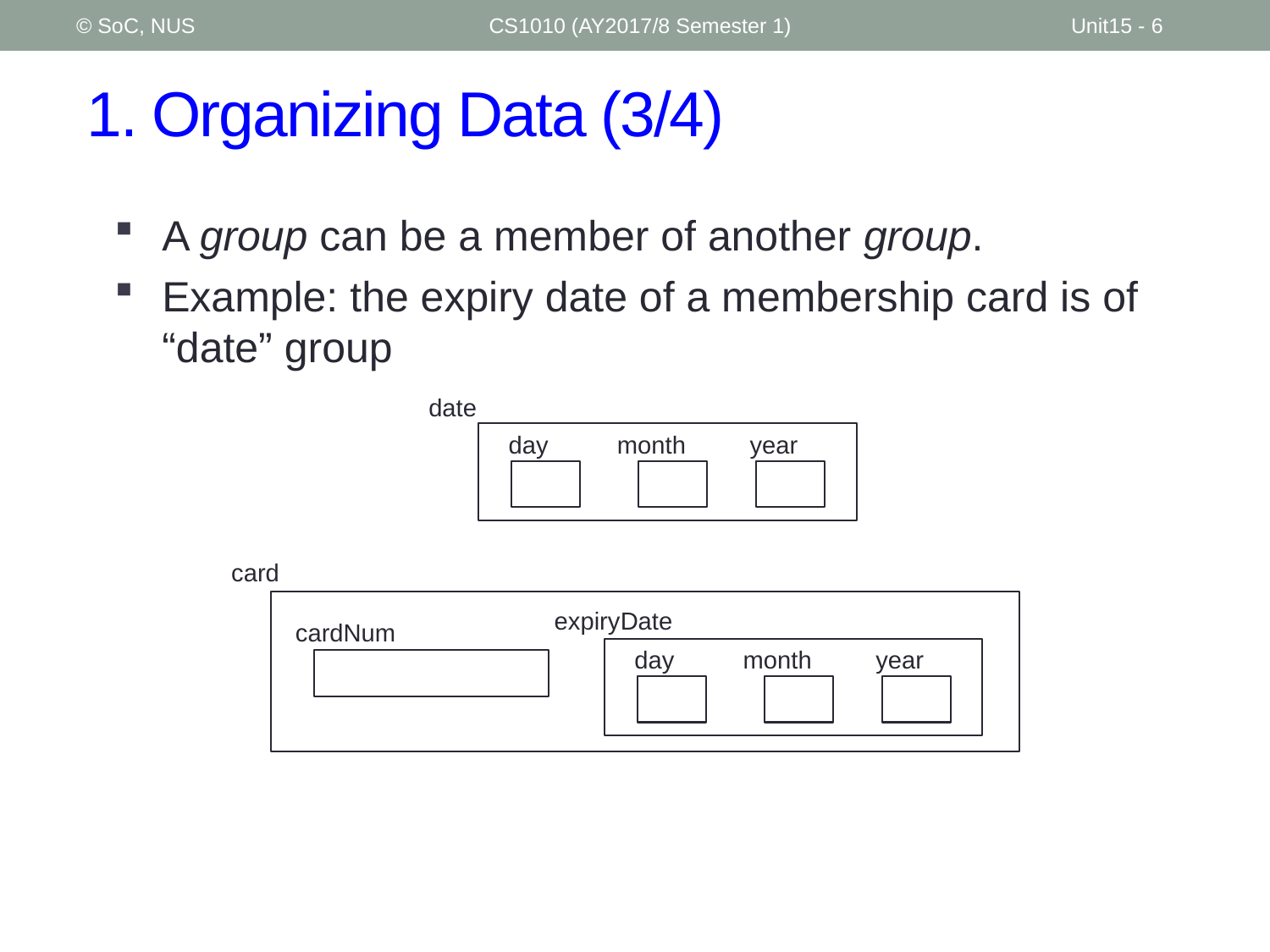

© SoC, NUS
CS1010 (AY2017/8 Semester 1)
Unit15 - 6
# 1. Organizing Data (3/4)
A group can be a member of another group.
Example: the expiry date of a membership card is of “date” group
date
day
month
year

card

expiryDate
day
month
year

cardNum